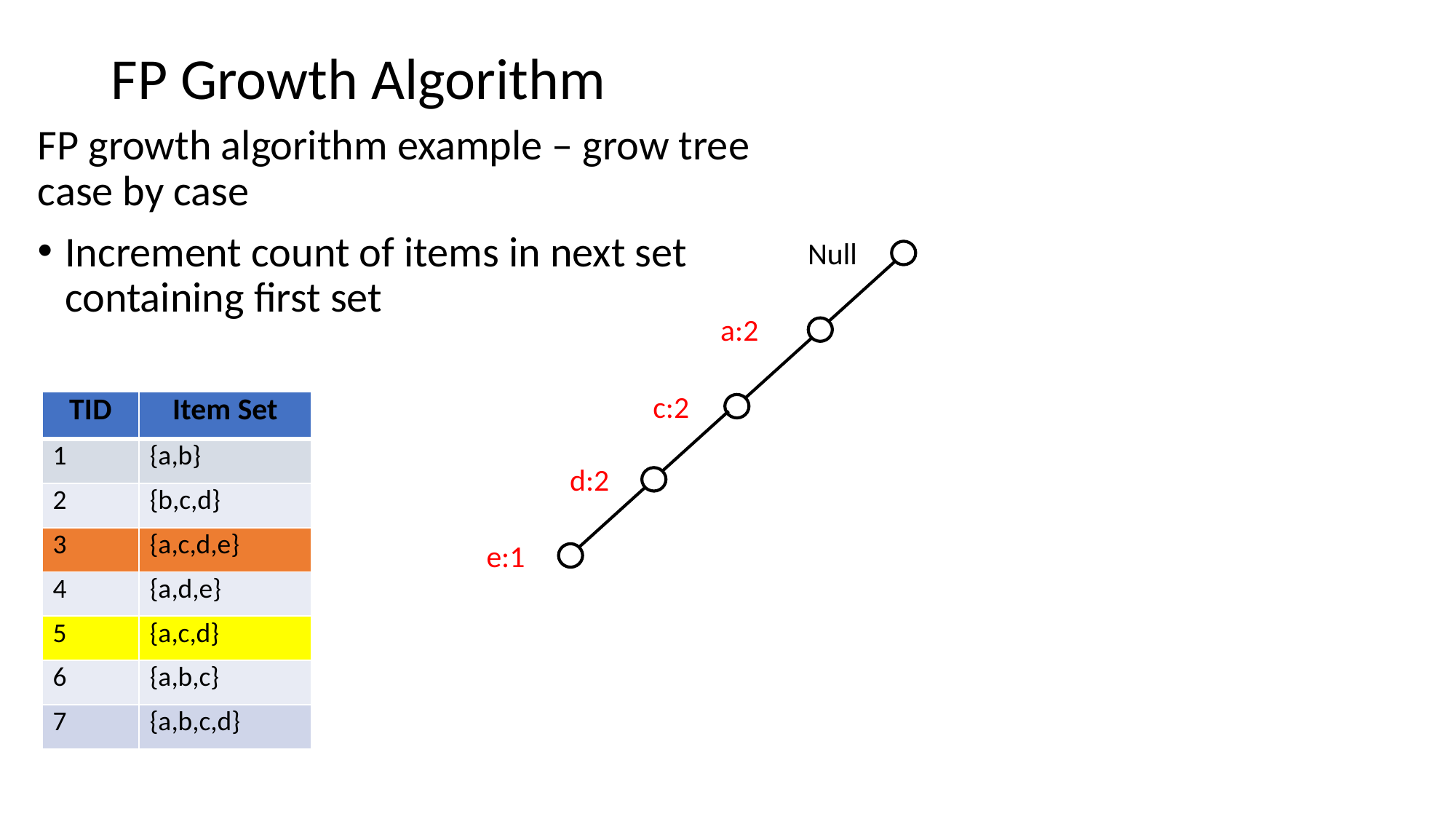

# FP Growth Algorithm
FP growth algorithm example – grow tree case by case
Increment count of items in next set containing first set
Null

a:2

c:2
| TID | Item Set |
| --- | --- |
| 1 | {a,b} |
| 2 | {b,c,d} |
| 3 | {a,c,d,e} |
| 4 | {a,d,e} |
| 5 | {a,c,d} |
| 6 | {a,b,c} |
| 7 | {a,b,c,d} |

d:2

e:1